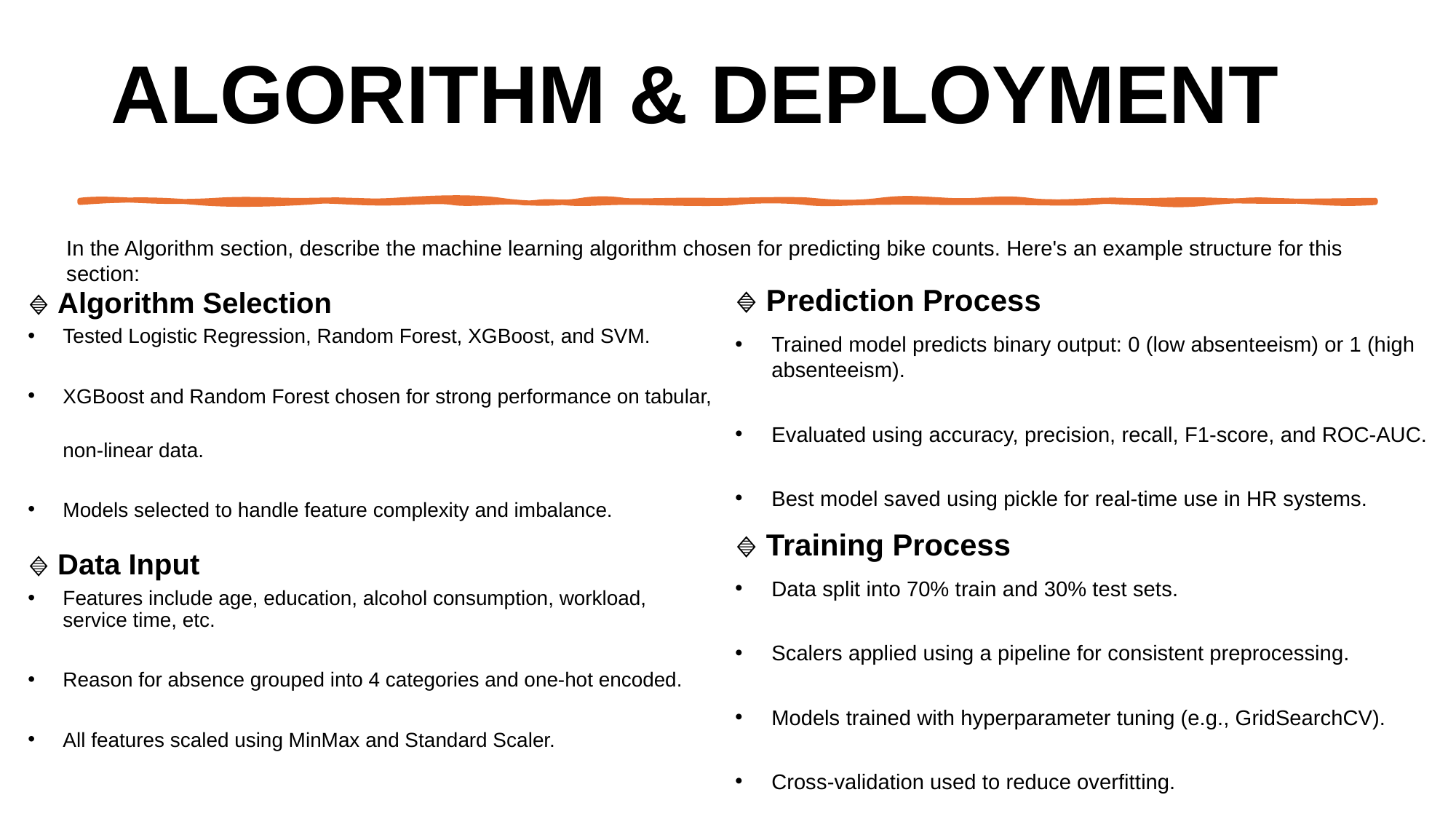

# Algorithm & Deployment

In the Algorithm section, describe the machine learning algorithm chosen for predicting bike counts. Here's an example structure for this section:
🔹 Prediction Process
Trained model predicts binary output: 0 (low absenteeism) or 1 (high absenteeism).
Evaluated using accuracy, precision, recall, F1-score, and ROC-AUC.
Best model saved using pickle for real-time use in HR systems.
🔹 Training Process
Data split into 70% train and 30% test sets.
Scalers applied using a pipeline for consistent preprocessing.
Models trained with hyperparameter tuning (e.g., GridSearchCV).
Cross-validation used to reduce overfitting.
🔹 Algorithm Selection
Tested Logistic Regression, Random Forest, XGBoost, and SVM.
XGBoost and Random Forest chosen for strong performance on tabular, non-linear data.
Models selected to handle feature complexity and imbalance.

🔹 Data Input
Features include age, education, alcohol consumption, workload, service time, etc.
Reason for absence grouped into 4 categories and one-hot encoded.
All features scaled using MinMax and Standard Scaler.